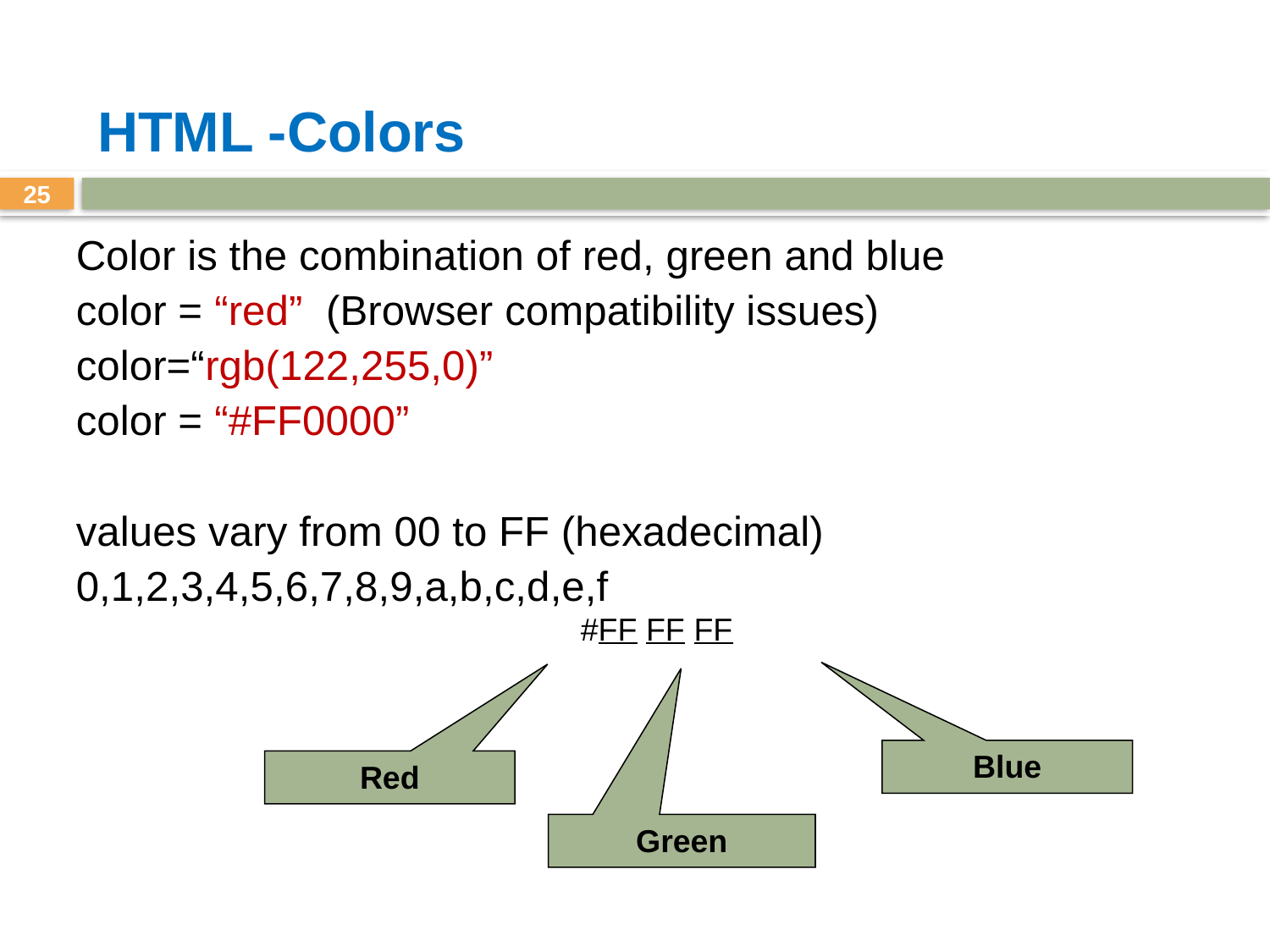

# HTML -Colors
Color is the combination of red, green and blue
color = “red”  (Browser compatibility issues)
color=“rgb(122,255,0)”
color = “#FF0000”

values vary from 00 to FF (hexadecimal)
0,1,2,3,4,5,6,7,8,9,a,b,c,d,e,f

#FF FF FF
Blue
Red
Green
25